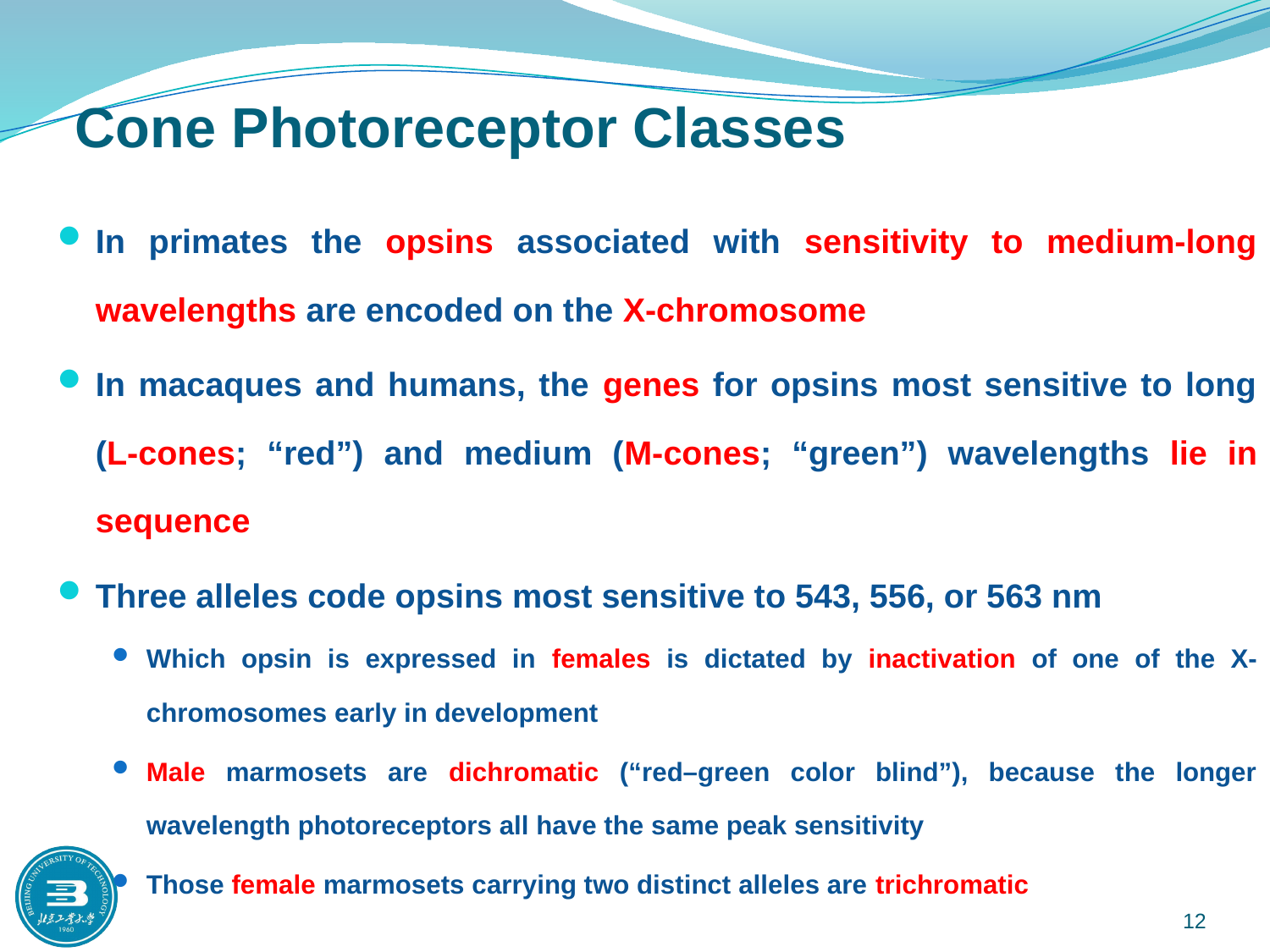

# Cone Photoreceptor Classes
In primates the opsins associated with sensitivity to medium-long wavelengths are encoded on the X-chromosome
In macaques and humans, the genes for opsins most sensitive to long (L-cones; “red”) and medium (M-cones; “green”) wavelengths lie in sequence
Three alleles code opsins most sensitive to 543, 556, or 563 nm
Which opsin is expressed in females is dictated by inactivation of one of the X-chromosomes early in development
Male marmosets are dichromatic (“red–green color blind”), because the longer wavelength photoreceptors all have the same peak sensitivity
Those female marmosets carrying two distinct alleles are trichromatic
12